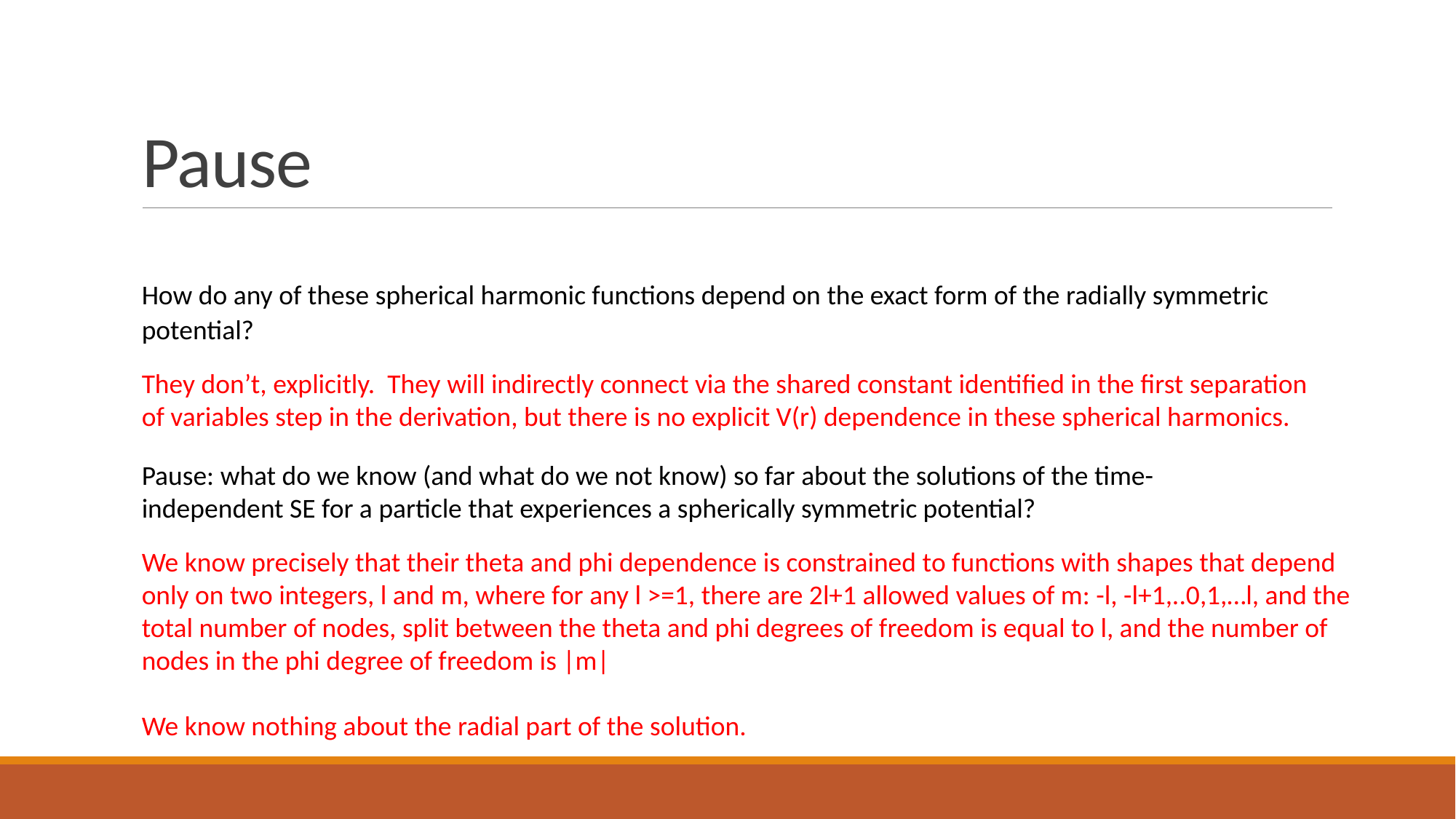

# Pause
How do any of these spherical harmonic functions depend on the exact form of the radially symmetric potential?
They don’t, explicitly.  They will indirectly connect via the shared constant identified in the first separation of variables step in the derivation, but there is no explicit V(r) dependence in these spherical harmonics.
Pause: what do we know (and what do we not know) so far about the solutions of the time-independent SE for a particle that experiences a spherically symmetric potential?
We know precisely that their theta and phi dependence is constrained to functions with shapes that depend only on two integers, l and m, where for any l >=1, there are 2l+1 allowed values of m: -l, -l+1,..0,1,…l, and the total number of nodes, split between the theta and phi degrees of freedom is equal to l, and the number of nodes in the phi degree of freedom is |m|

We know nothing about the radial part of the solution.